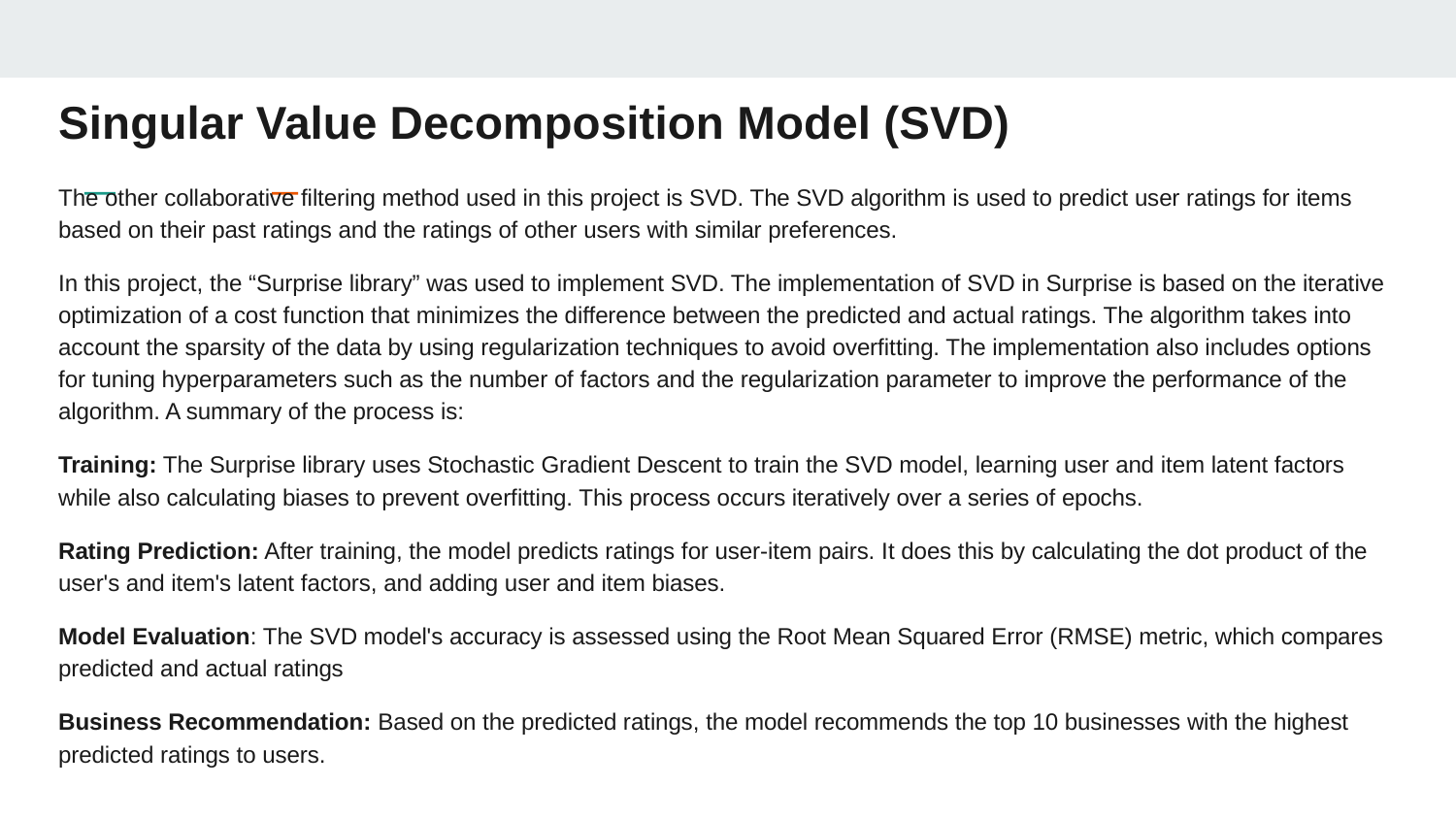

# Singular Value Decomposition Model (SVD)
The other collaborative filtering method used in this project is SVD. The SVD algorithm is used to predict user ratings for items based on their past ratings and the ratings of other users with similar preferences.
In this project, the “Surprise library” was used to implement SVD. The implementation of SVD in Surprise is based on the iterative optimization of a cost function that minimizes the difference between the predicted and actual ratings. The algorithm takes into account the sparsity of the data by using regularization techniques to avoid overfitting. The implementation also includes options for tuning hyperparameters such as the number of factors and the regularization parameter to improve the performance of the algorithm. A summary of the process is:
Training: The Surprise library uses Stochastic Gradient Descent to train the SVD model, learning user and item latent factors while also calculating biases to prevent overfitting. This process occurs iteratively over a series of epochs.
Rating Prediction: After training, the model predicts ratings for user-item pairs. It does this by calculating the dot product of the user's and item's latent factors, and adding user and item biases.
Model Evaluation: The SVD model's accuracy is assessed using the Root Mean Squared Error (RMSE) metric, which compares predicted and actual ratings
Business Recommendation: Based on the predicted ratings, the model recommends the top 10 businesses with the highest predicted ratings to users.